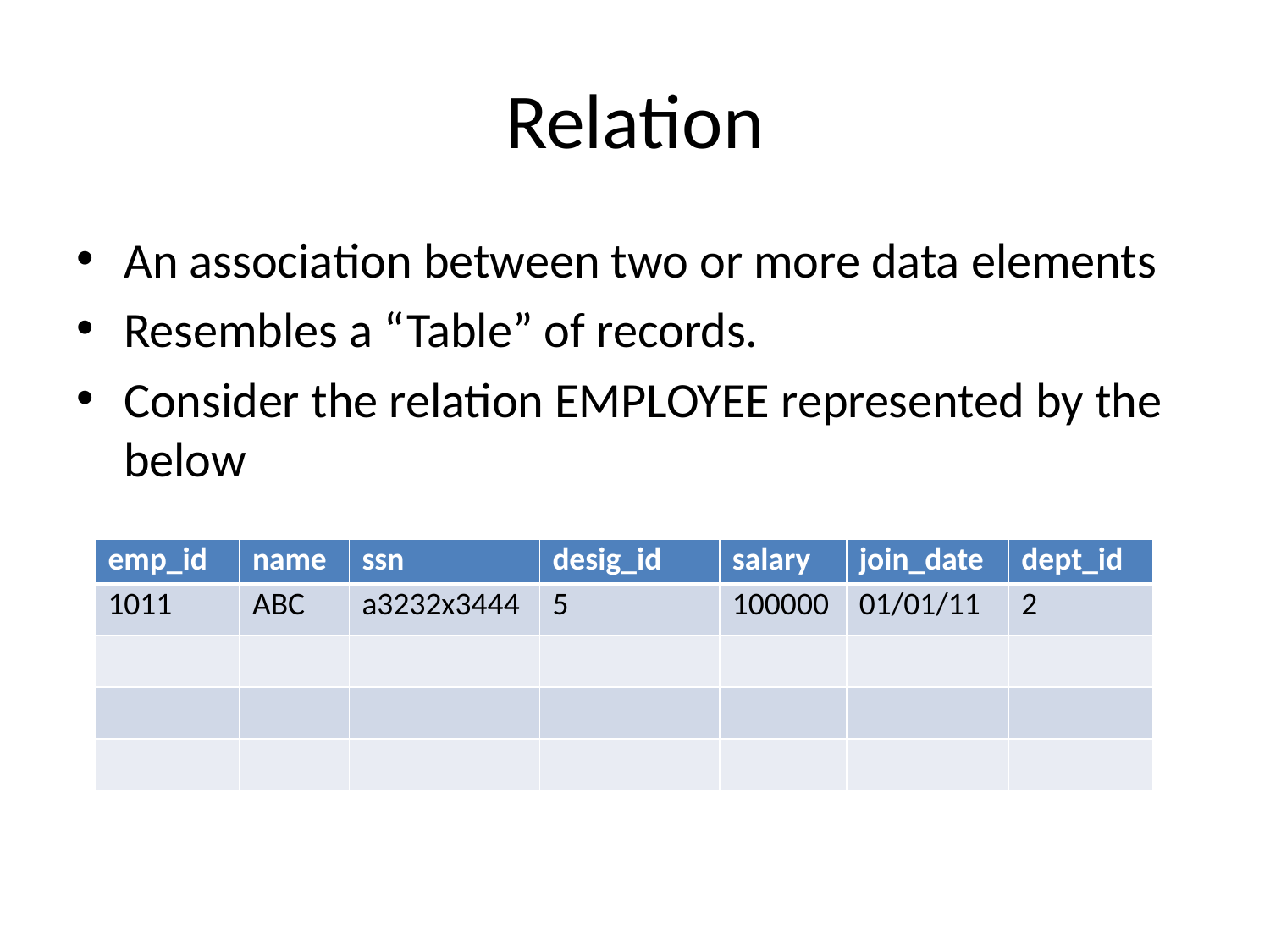

# Relation
An association between two or more data elements
Resembles a “Table” of records.
Consider the relation EMPLOYEE represented by the below
| emp\_id | name | ssn | desig\_id | salary | join\_date | dept\_id |
| --- | --- | --- | --- | --- | --- | --- |
| 1011 | ABC | a3232x3444 | 5 | 100000 | 01/01/11 | 2 |
|  |  |  |  |  |  |  |
|  |  |  |  |  |  |  |
|  |  |  |  |  |  |  |